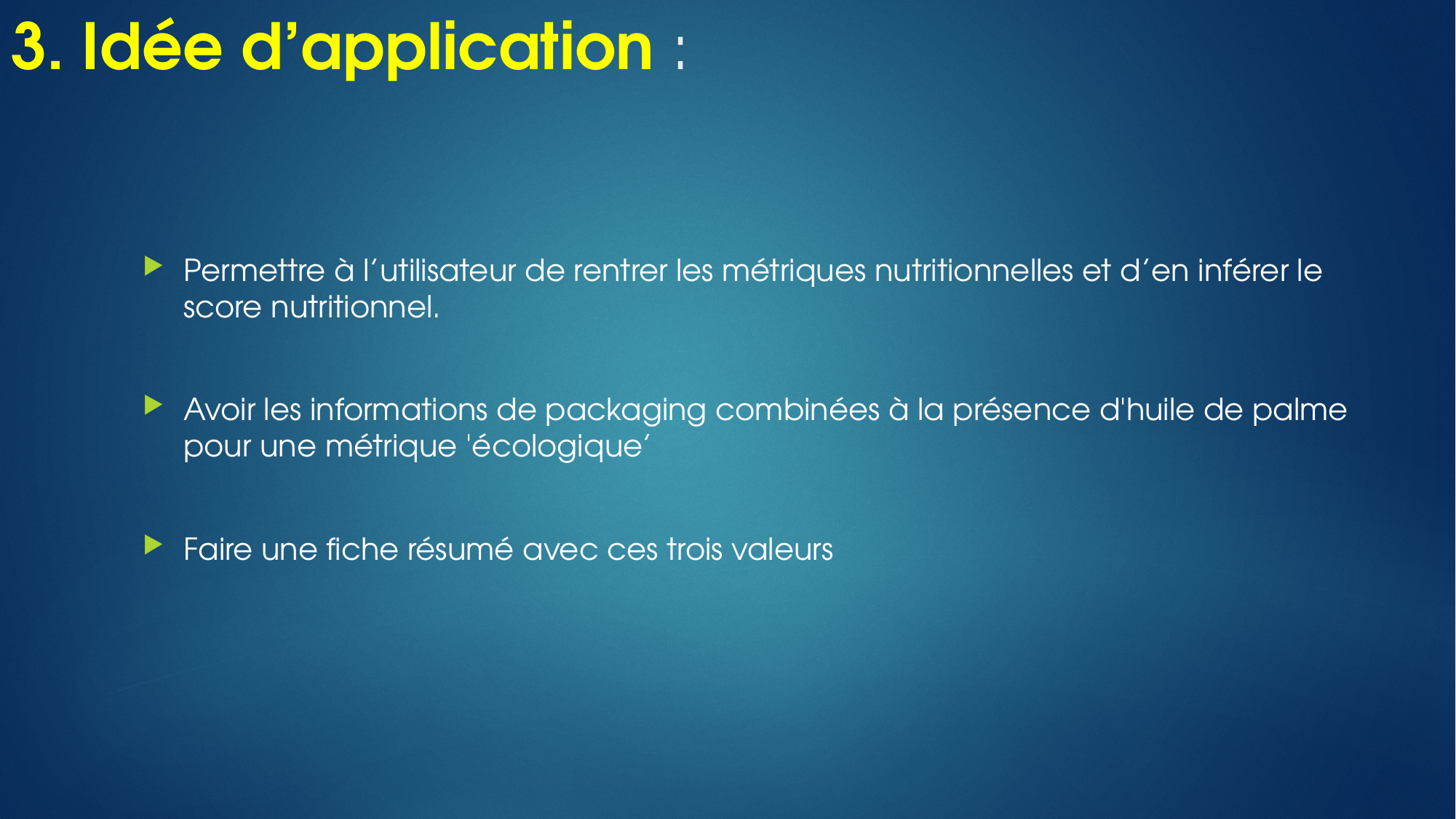

# 3. Idée d’application :
Permettre à l’utilisateur de rentrer les métriques nutritionnelles et d’en inférer le score nutritionnel.

Avoir les informations de packaging combinées à la présence d'huile de palme pour une métrique 'écologique’

Faire une fiche résumé avec ces trois valeurs